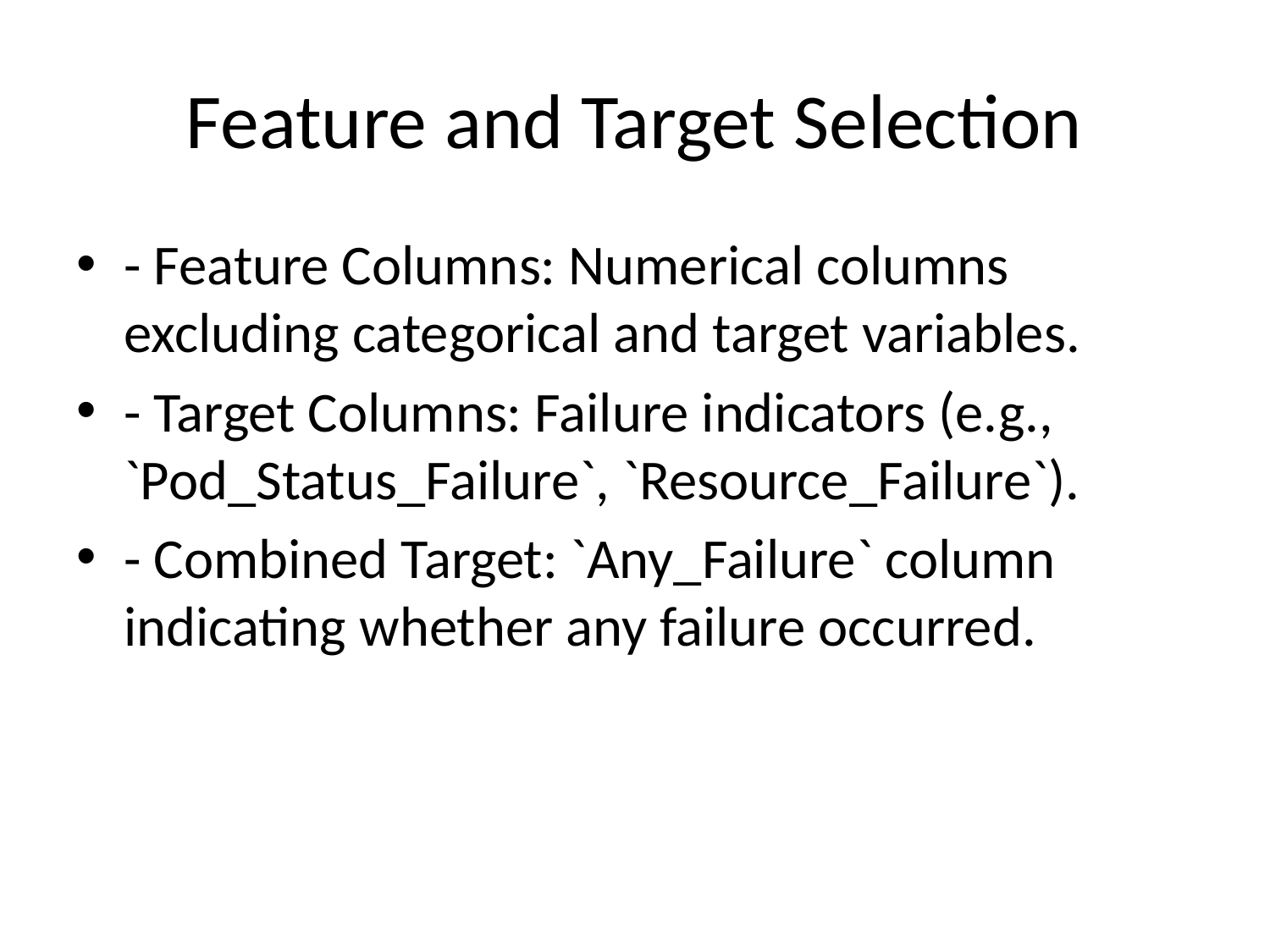

# Feature and Target Selection
- Feature Columns: Numerical columns excluding categorical and target variables.
- Target Columns: Failure indicators (e.g., `Pod_Status_Failure`, `Resource_Failure`).
- Combined Target: `Any_Failure` column indicating whether any failure occurred.